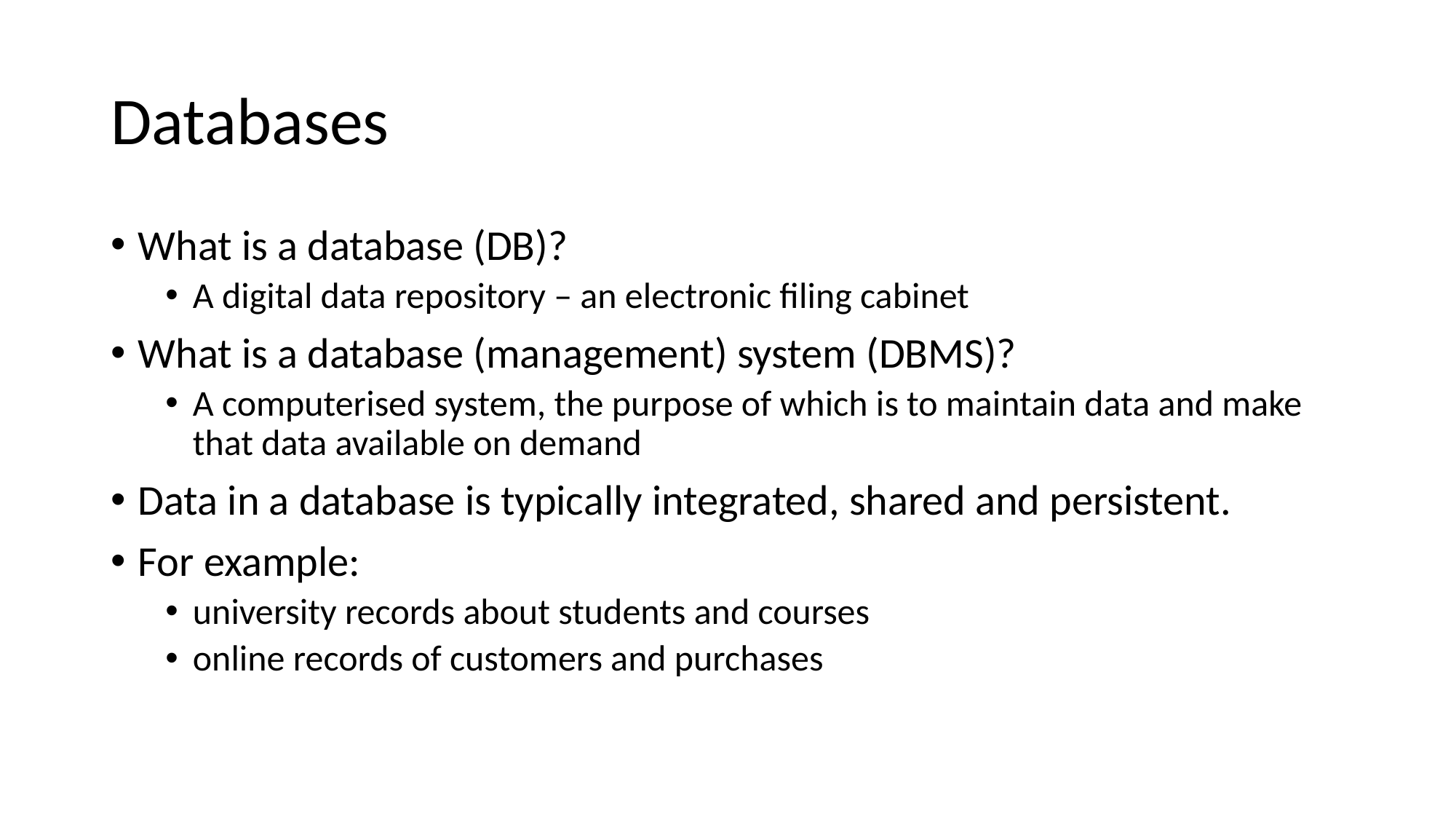

# Databases
What is a database (DB)?
A digital data repository – an electronic filing cabinet
What is a database (management) system (DBMS)?
A computerised system, the purpose of which is to maintain data and make that data available on demand
Data in a database is typically integrated, shared and persistent.
For example:
university records about students and courses
online records of customers and purchases